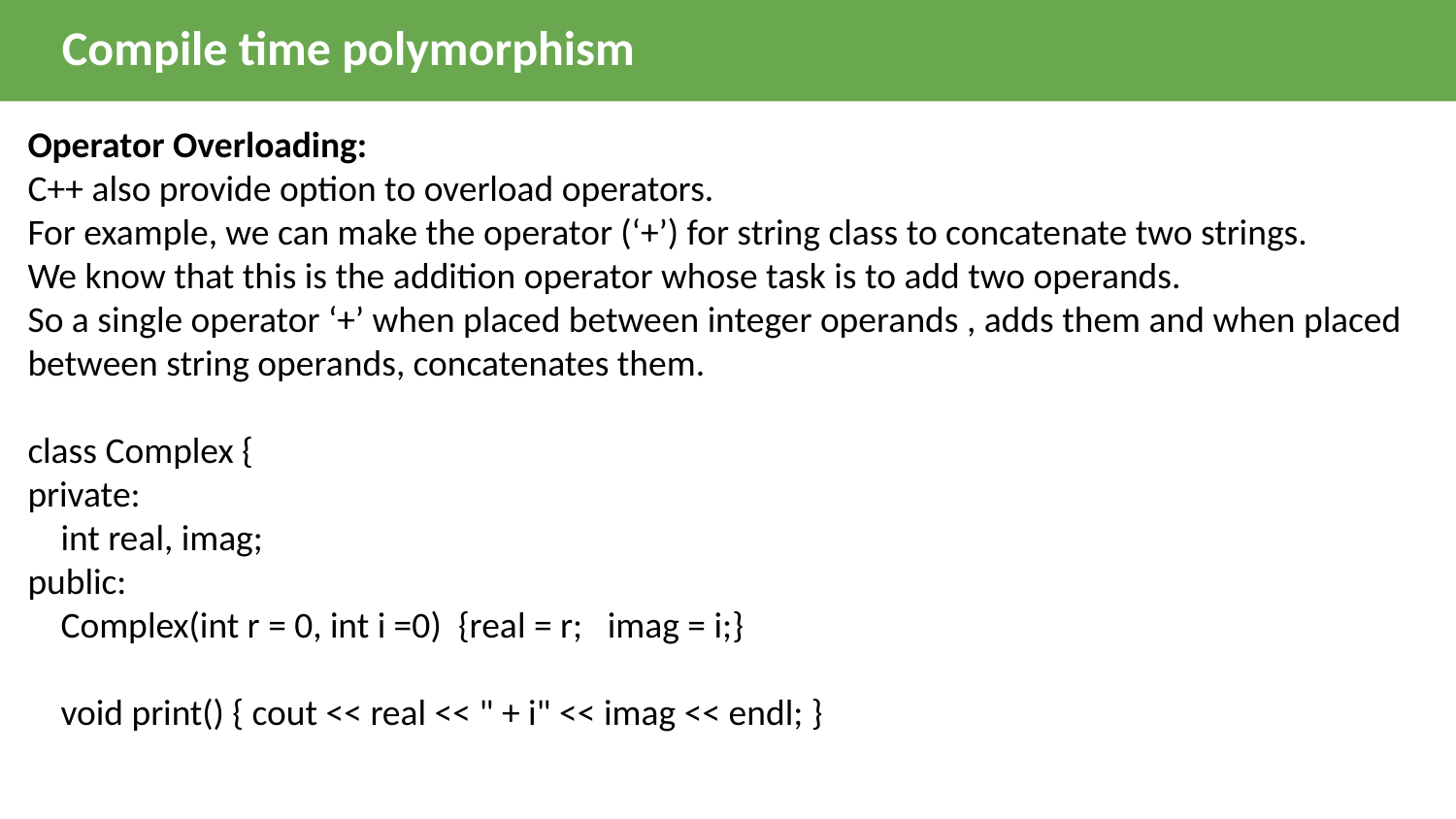

Compile time polymorphism
Operator Overloading:
C++ also provide option to overload operators.
For example, we can make the operator (‘+’) for string class to concatenate two strings.
We know that this is the addition operator whose task is to add two operands.
So a single operator ‘+’ when placed between integer operands , adds them and when placed between string operands, concatenates them.

class Complex {
private:
    int real, imag;
public:
    Complex(int r = 0, int i =0)  {real = r;   imag = i;}

    void print() { cout << real << " + i" << imag << endl; }